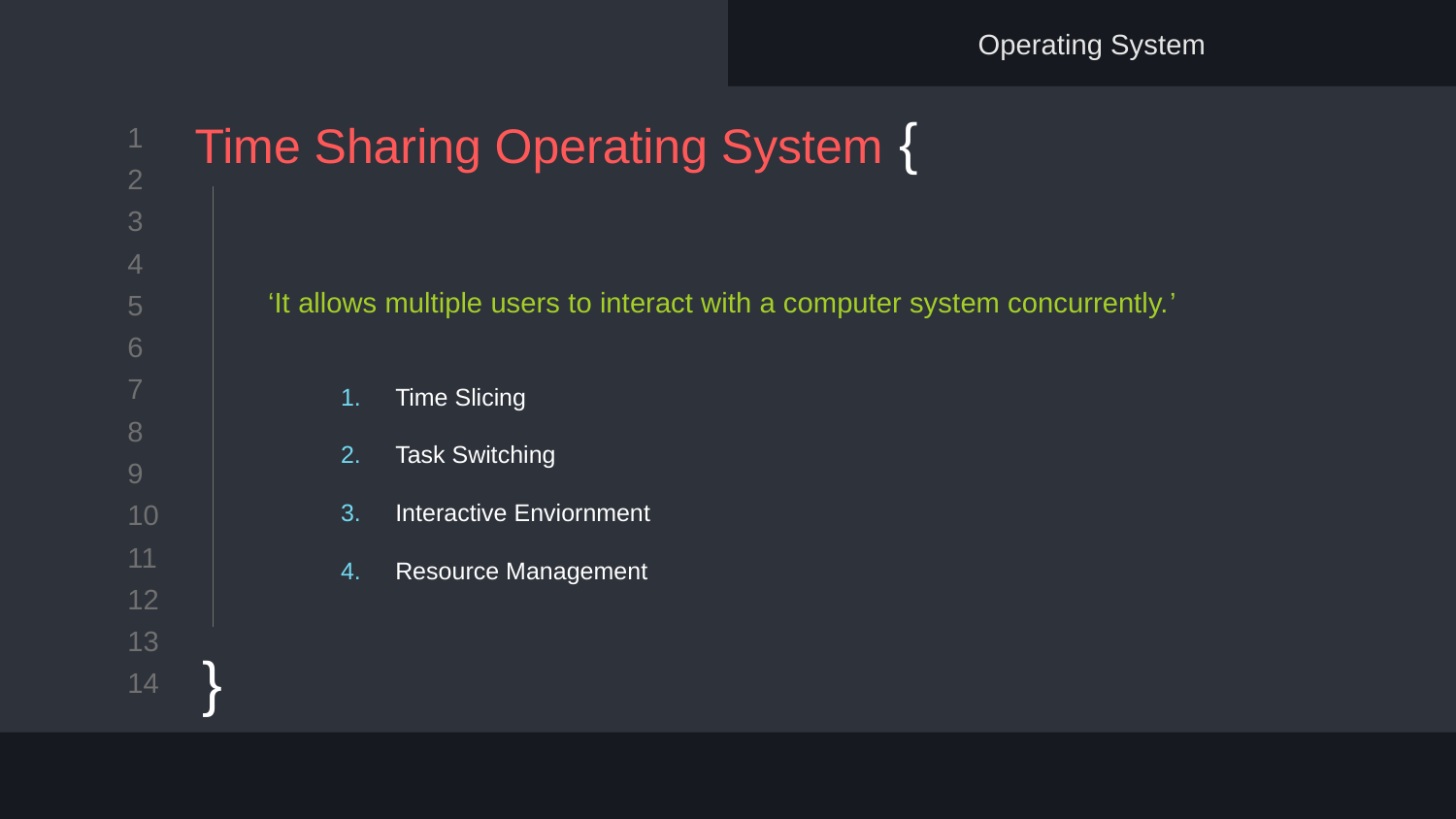

Operating System
# Time Sharing Operating System {
}
‘It allows multiple users to interact with a computer system concurrently.’

Time Slicing
Task Switching
Interactive Enviornment
Resource Management